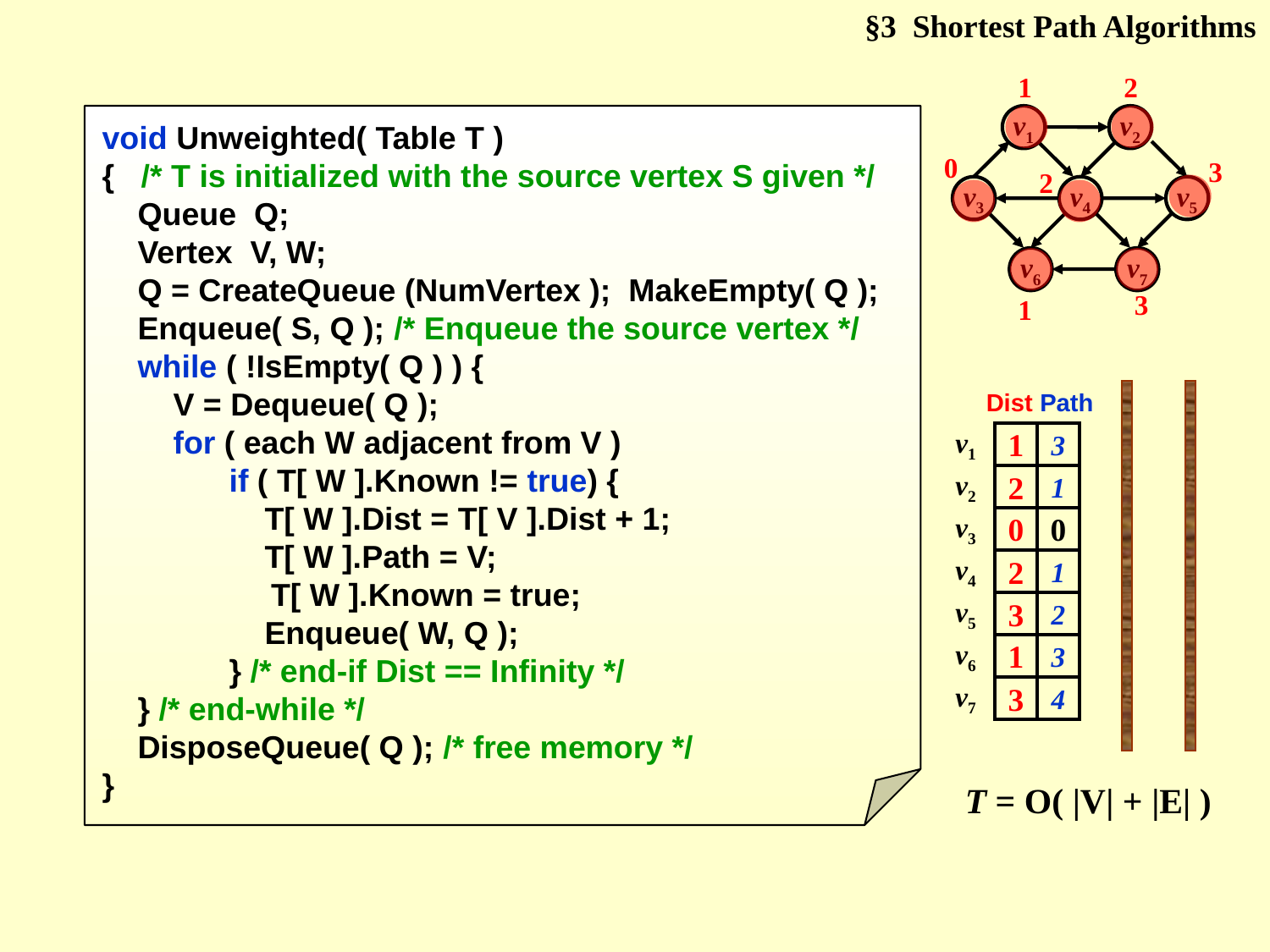

§3  Shortest Path Algorithms
1
2
void Unweighted( Table T )
{   /* T is initialized with the source vertex S given */
    Queue  Q;
    Vertex  V, W;
    Q = CreateQueue (NumVertex );  MakeEmpty( Q );
    Enqueue( S, Q ); /* Enqueue the source vertex */
    while ( !IsEmpty( Q ) ) {
        V = Dequeue( Q );
        for ( each W adjacent from V )
	if ( T[ W ].Known != true) {
	    T[ W ].Dist = T[ V ].Dist + 1;
	    T[ W ].Path = V;
                   T[ W ].Known = true;
	    Enqueue( W, Q );
	} /* end-if Dist == Infinity */
    } /* end-while */
    DisposeQueue( Q ); /* free memory */
}
v1
v2

v3
v4
v5

v6
v7

0
3
2

3
1
Dist Path
v1
∞
0
v2
∞
0
v3
0
0
v4
∞
0
v5
∞
0
v6
∞
0
v7
∞
0

1
3
v7

2
1
v5

v4

2
1
v2

3
2
1
3
v6

3
4
v3

v1

T = O( |V| + |E| )